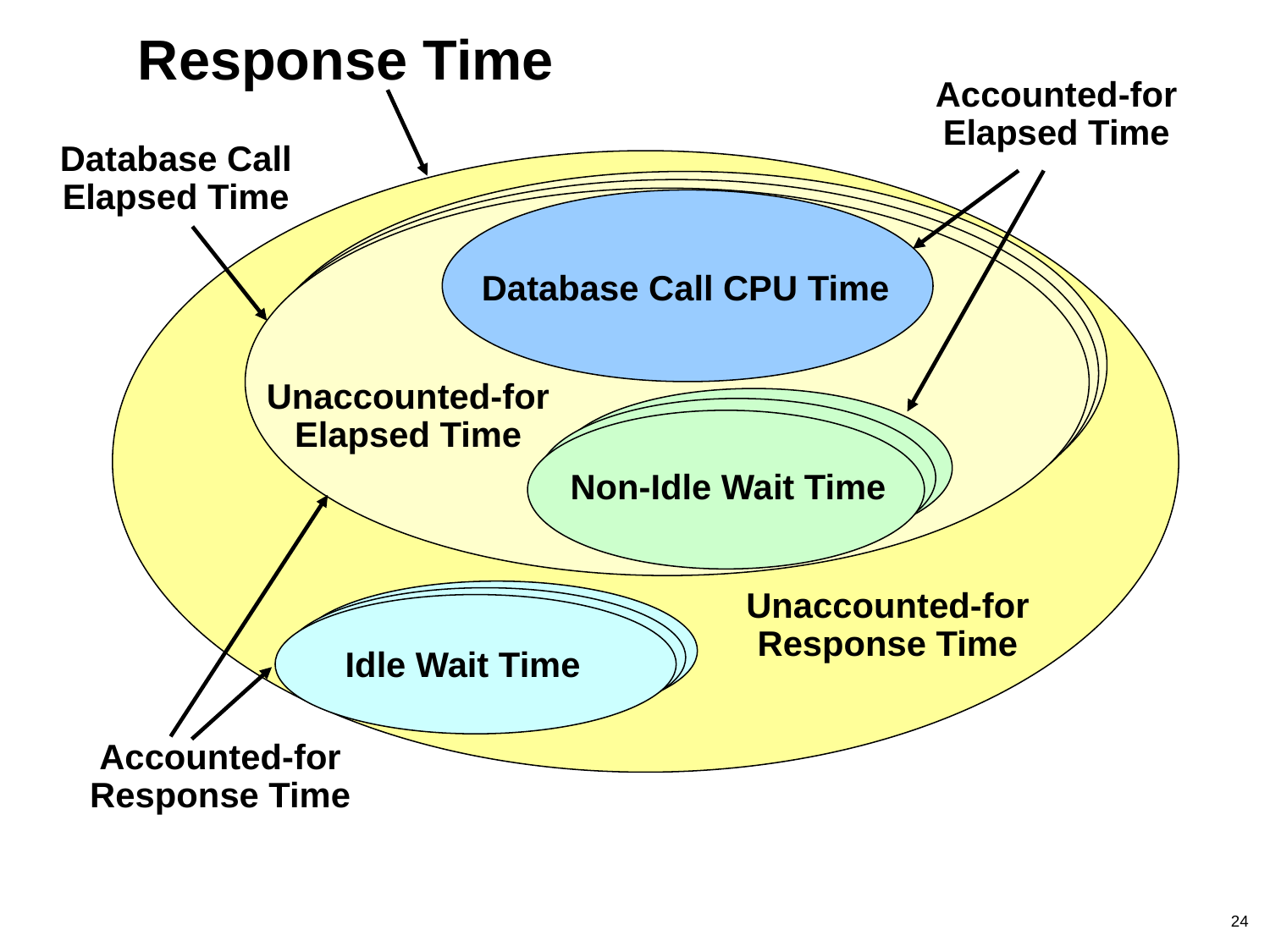

# Response Time
Accounted-for Elapsed Time

Database Call Elapsed Time

Database Call CPU Time
Unaccounted-for Elapsed Time

Non-Idle Wait Time

Unaccounted-for Response Time

Idle Wait Time

Accounted-for Response Time
24